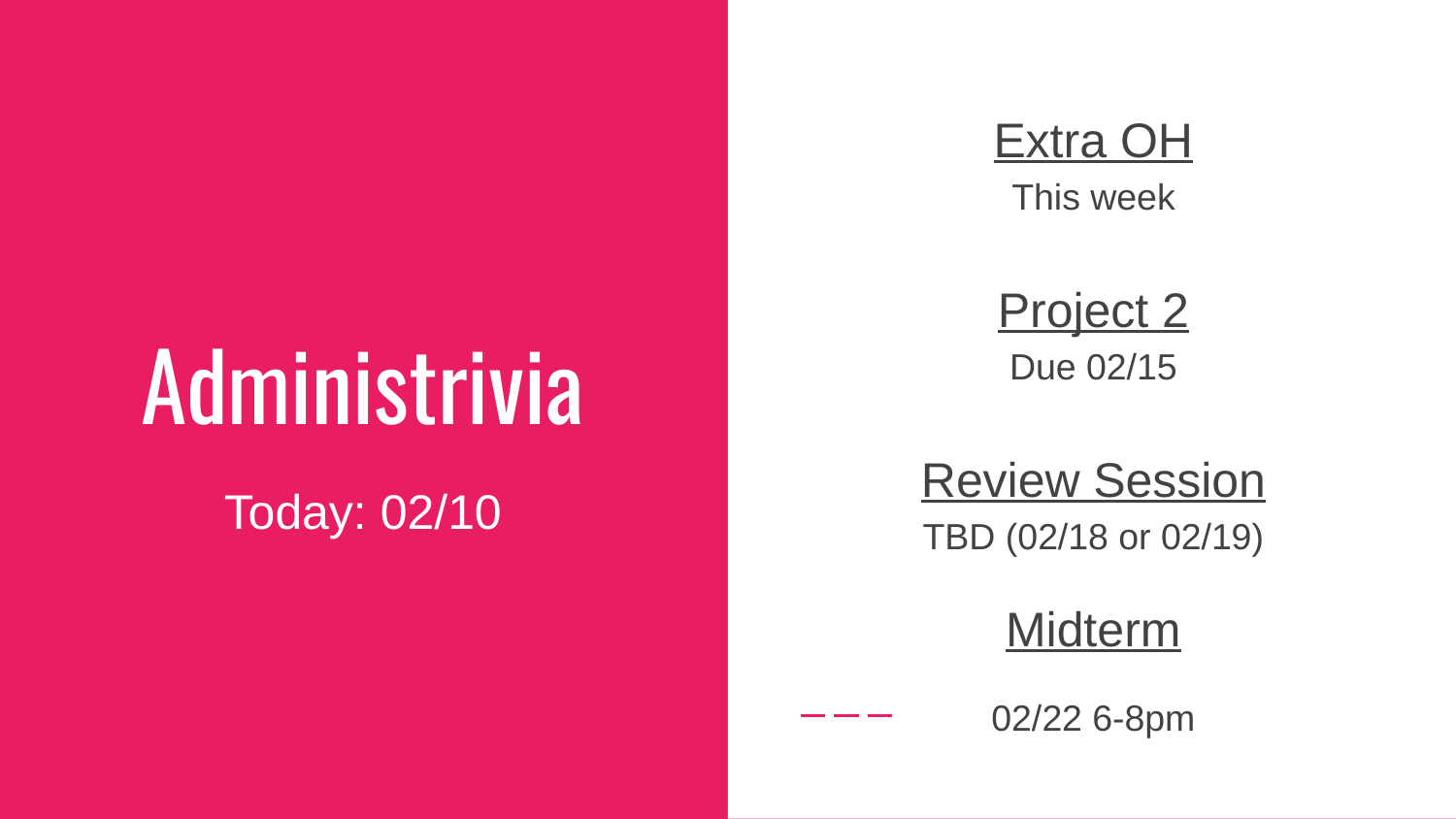

Extra OH
This week
Project 2
Due 02/15
Review Session
TBD (02/18 or 02/19)
Midterm
02/22 6-8pm
# Administrivia
Today: 02/10